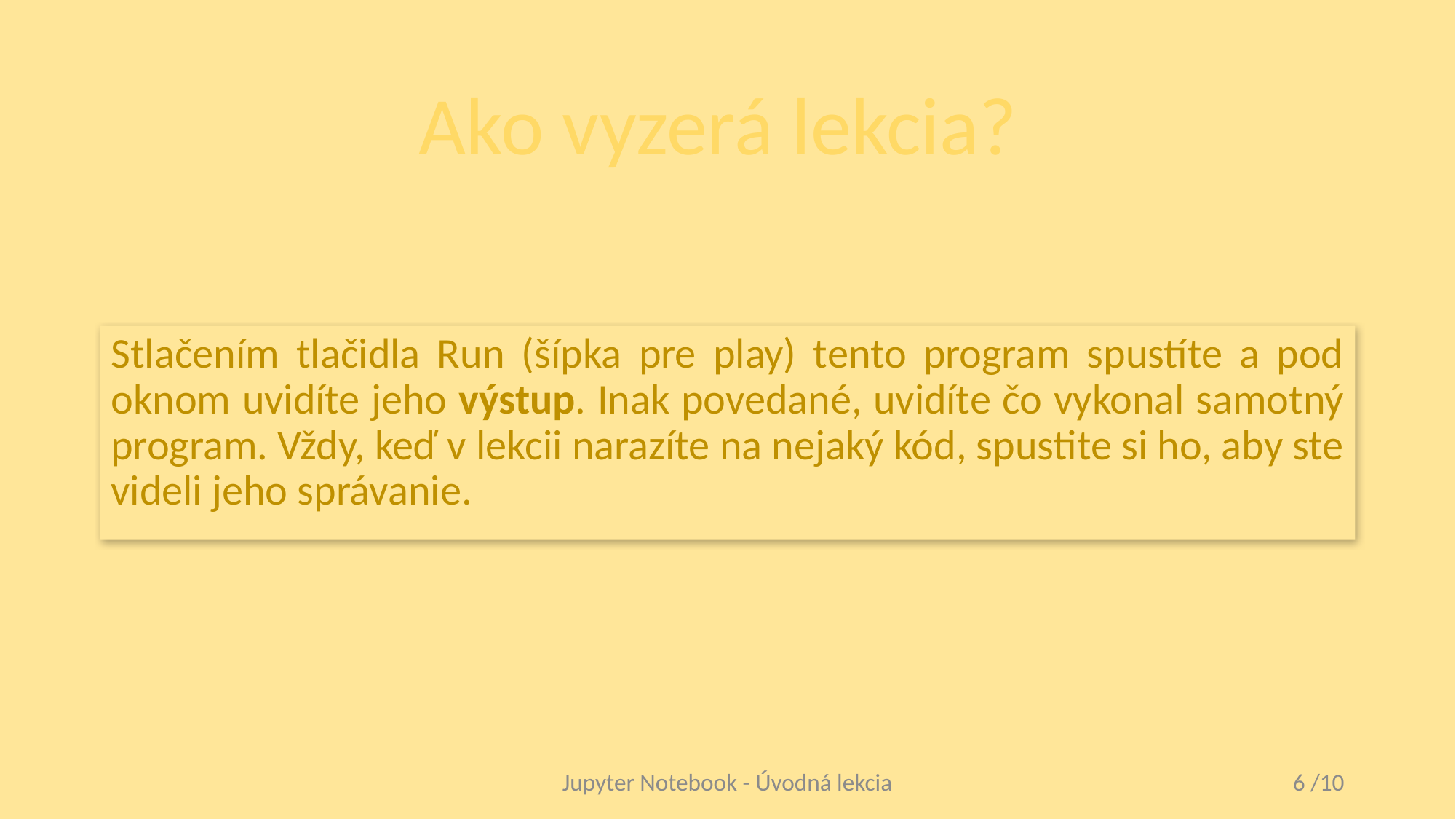

# Ako vyzerá lekcia?
Stlačením tlačidla Run (šípka pre play) tento program spustíte a pod oknom uvidíte jeho výstup. Inak povedané, uvidíte čo vykonal samotný program. Vždy, keď v lekcii narazíte na nejaký kód, spustite si ho, aby ste videli jeho správanie.
Jupyter Notebook - Úvodná lekcia
6 /10